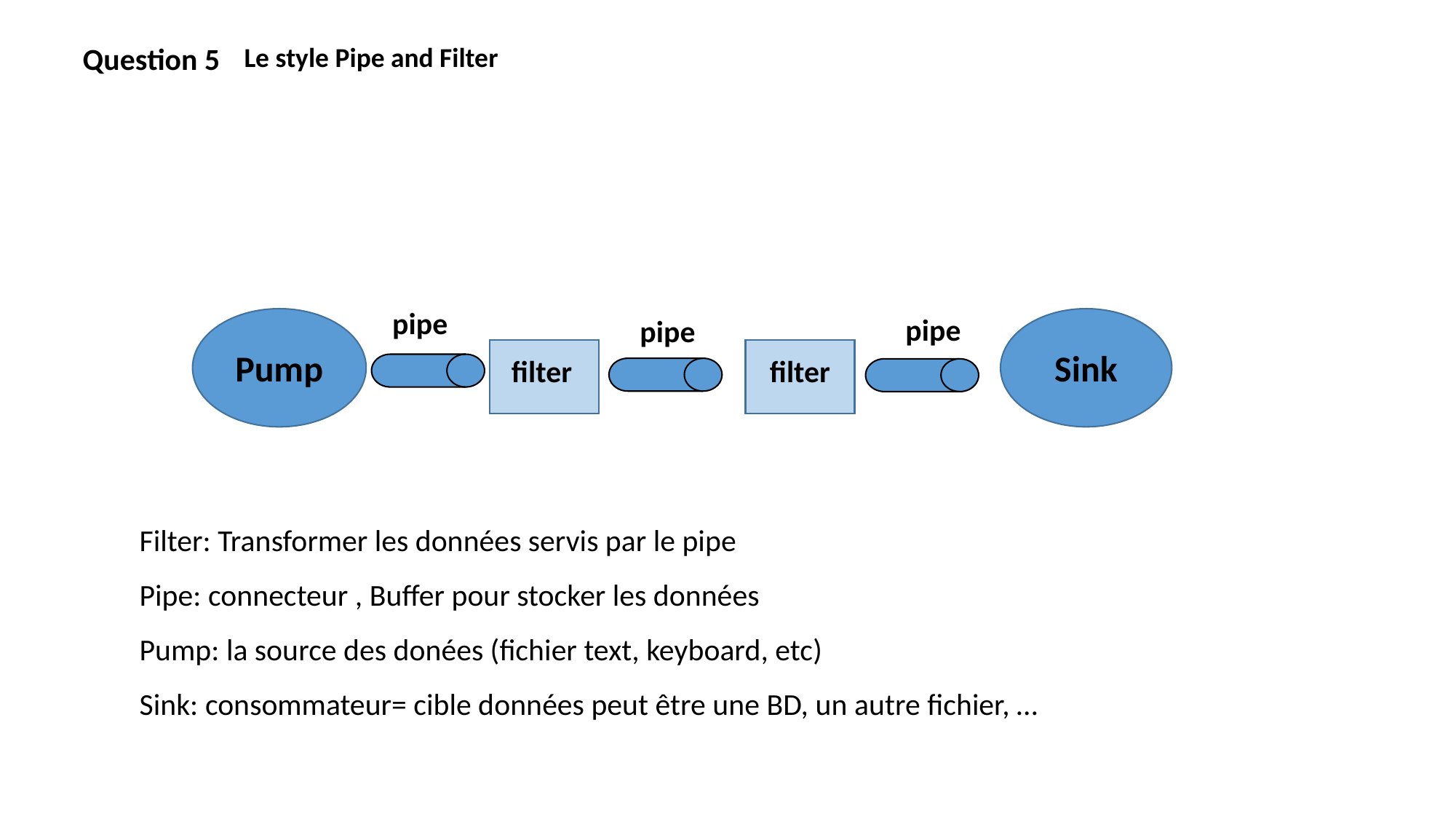

Question 5
Le style Pipe and Filter
pipe
pipe
pipe

Sink
Pump
filter
filter
Filter: Transformer les données servis par le pipe
Pipe: connecteur , Buffer pour stocker les données
Pump: la source des donées (fichier text, keyboard, etc)
Sink: consommateur= cible données peut être une BD, un autre fichier, …